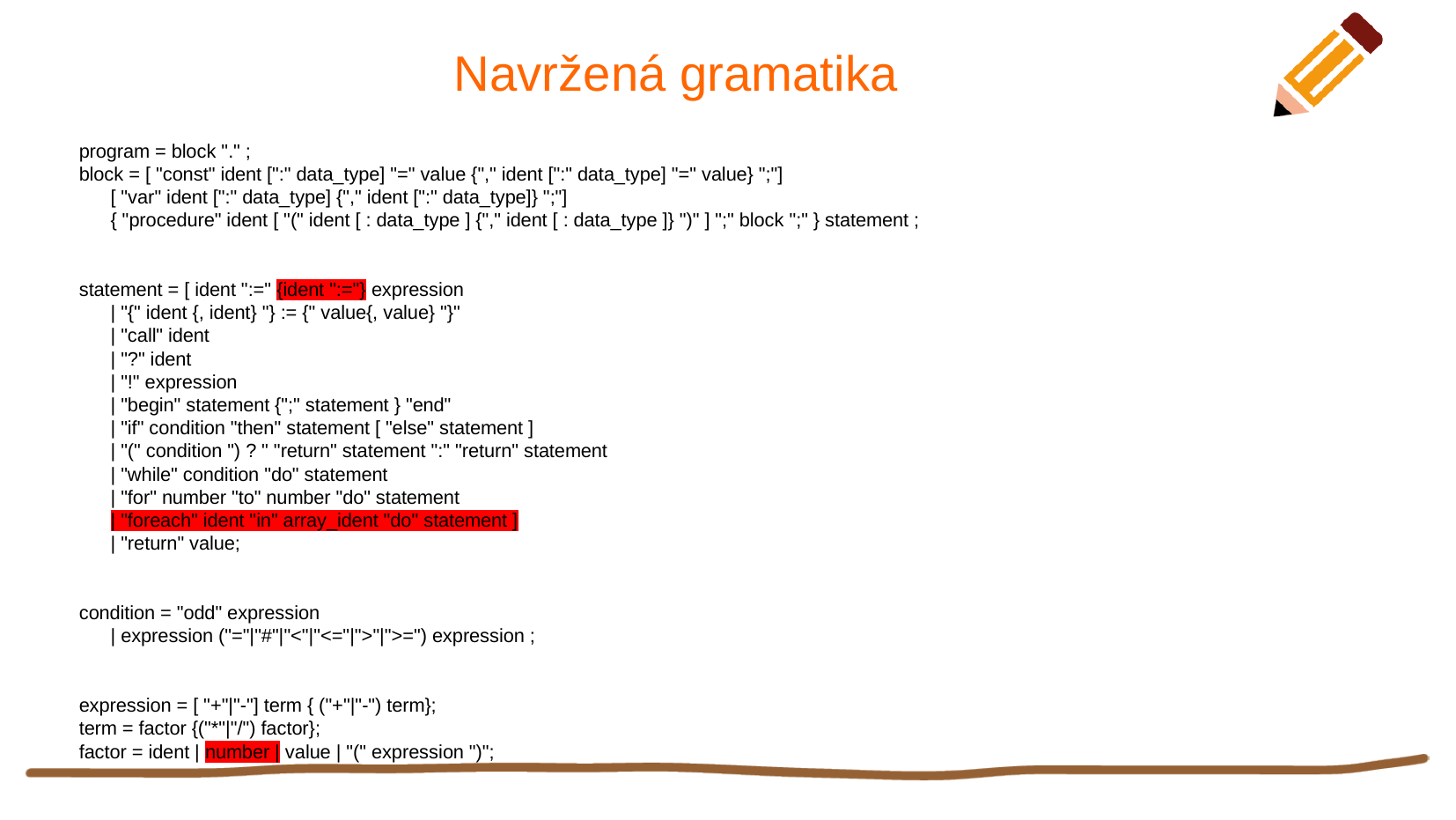

# Navržená gramatika
program = block "." ;
block = [ "const" ident [":" data_type] "=" value {"," ident [":" data_type] "=" value} ";"]
      [ "var" ident [":" data_type] {"," ident [":" data_type]} ";"]
      { "procedure" ident [ "(" ident [ : data_type ] {"," ident [ : data_type ]} ")" ] ";" block ";" } statement ;
statement = [ ident ":=" {ident ":="} expression
      | "{" ident {, ident} "} := {" value{, value} "}"
      | "call" ident
      | "?" ident
      | "!" expression
      | "begin" statement {";" statement } "end"
      | "if" condition "then" statement [ "else" statement ]
      | "(" condition ") ? " "return" statement ":" "return" statement
      | "while" condition "do" statement
      | "for" number "to" number "do" statement
      | "foreach" ident "in" array_ident "do" statement ]
      | "return" value;
condition = "odd" expression
      | expression ("="|"#"|"<"|"<="|">"|">=") expression ;
expression = [ "+"|"-"] term { ("+"|"-") term};
term = factor {("*"|"/") factor};
factor = ident | number | value | "(" expression ")";